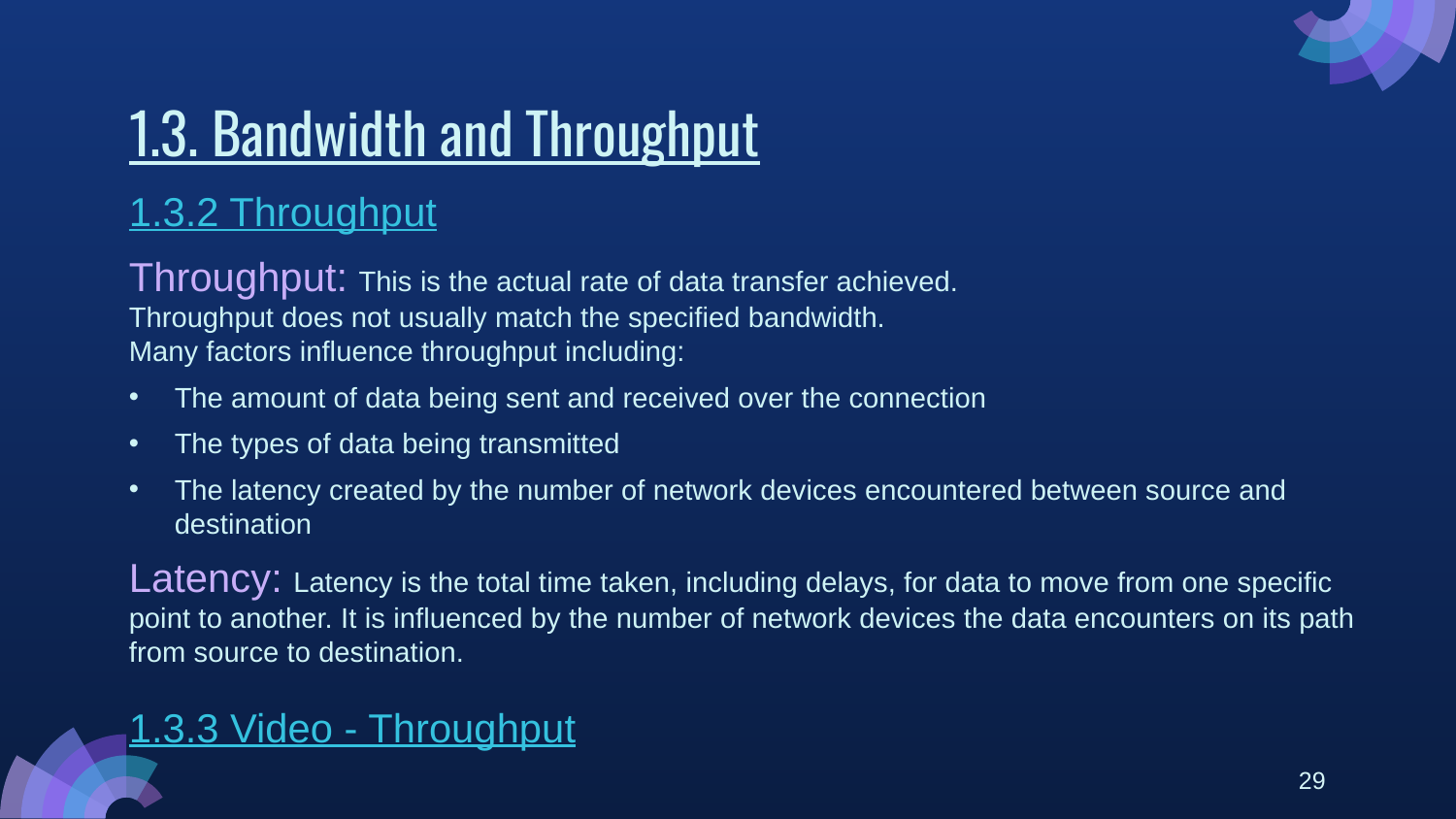

# 1.3. Bandwidth and Throughput
1.3.2 Throughput
Throughput: This is the actual rate of data transfer achieved.
Throughput does not usually match the specified bandwidth.
Many factors influence throughput including:
The amount of data being sent and received over the connection
The types of data being transmitted
The latency created by the number of network devices encountered between source and destination
Latency: Latency is the total time taken, including delays, for data to move from one specific point to another. It is influenced by the number of network devices the data encounters on its path from source to destination.
1.3.3 Video - Throughput
29